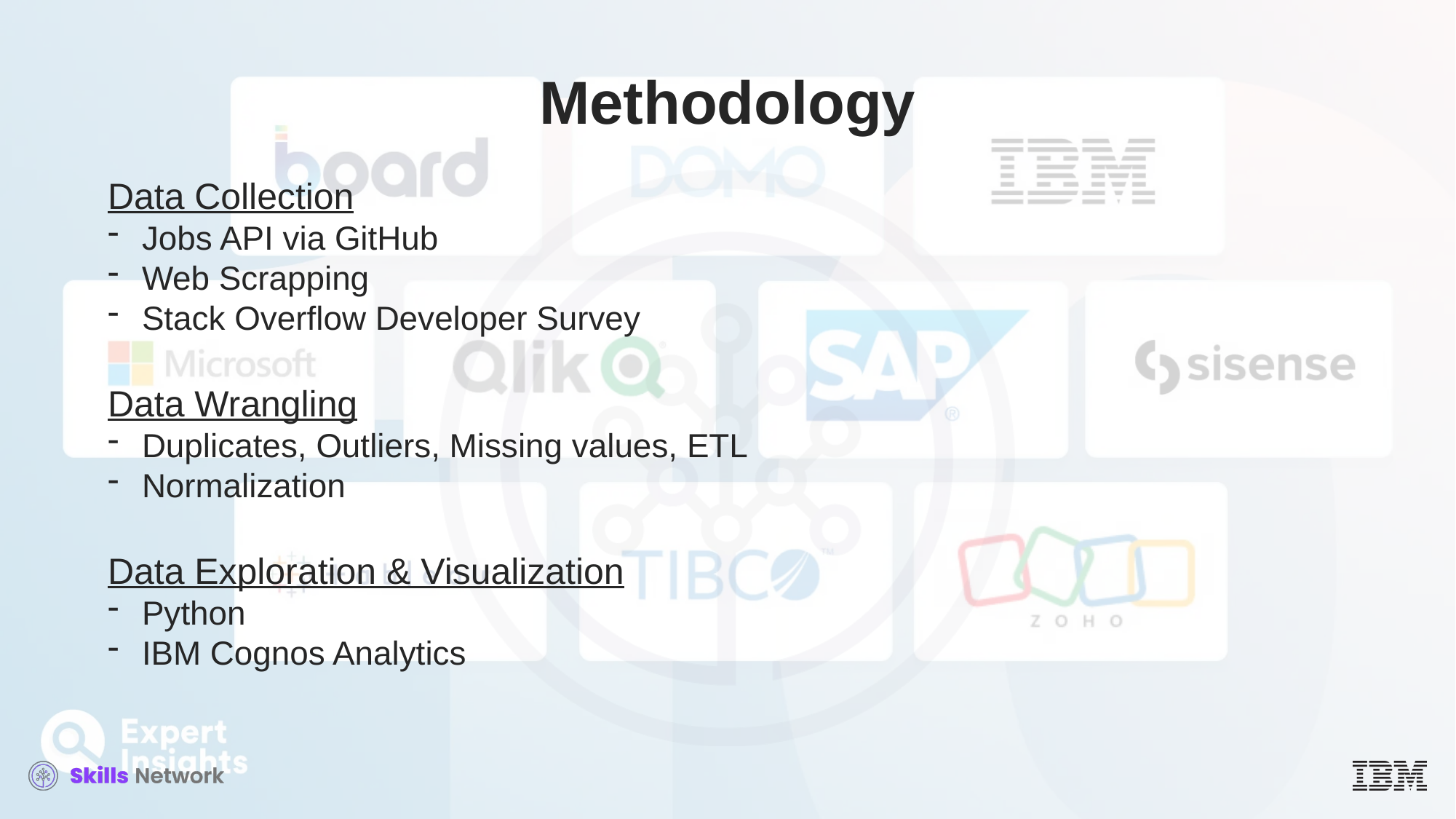

Methodology
Data Collection
Jobs API via GitHub
Web Scrapping
Stack Overflow Developer Survey

Data Wrangling
Duplicates, Outliers, Missing values, ETL
Normalization

Data Exploration & Visualization
Python
IBM Cognos Analytics